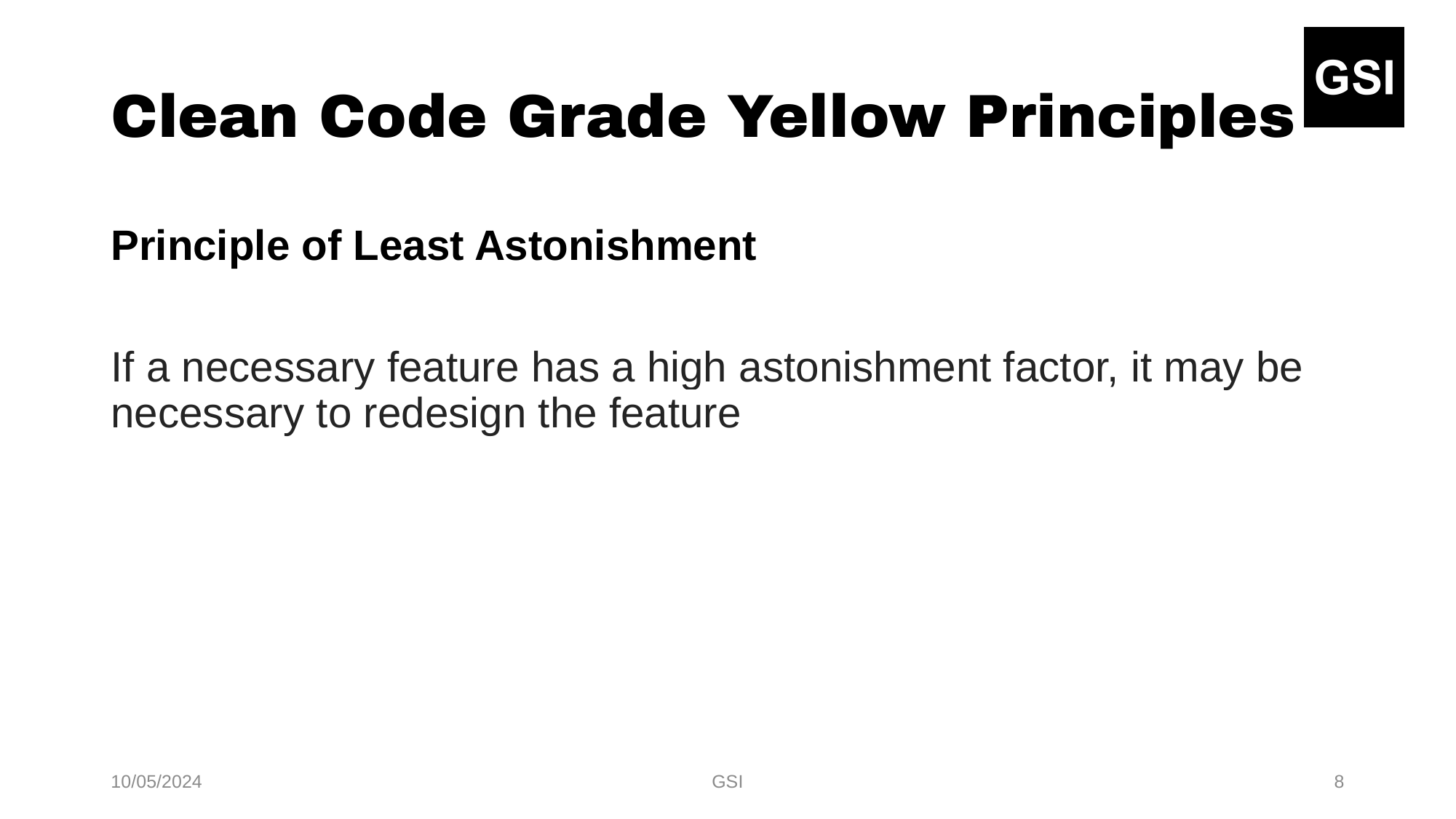

# Clean Code Grade Yellow Principles
Principle of Least Astonishment

If a necessary feature has a high astonishment factor, it may be necessary to redesign the feature

10/05/2024
GSI
8